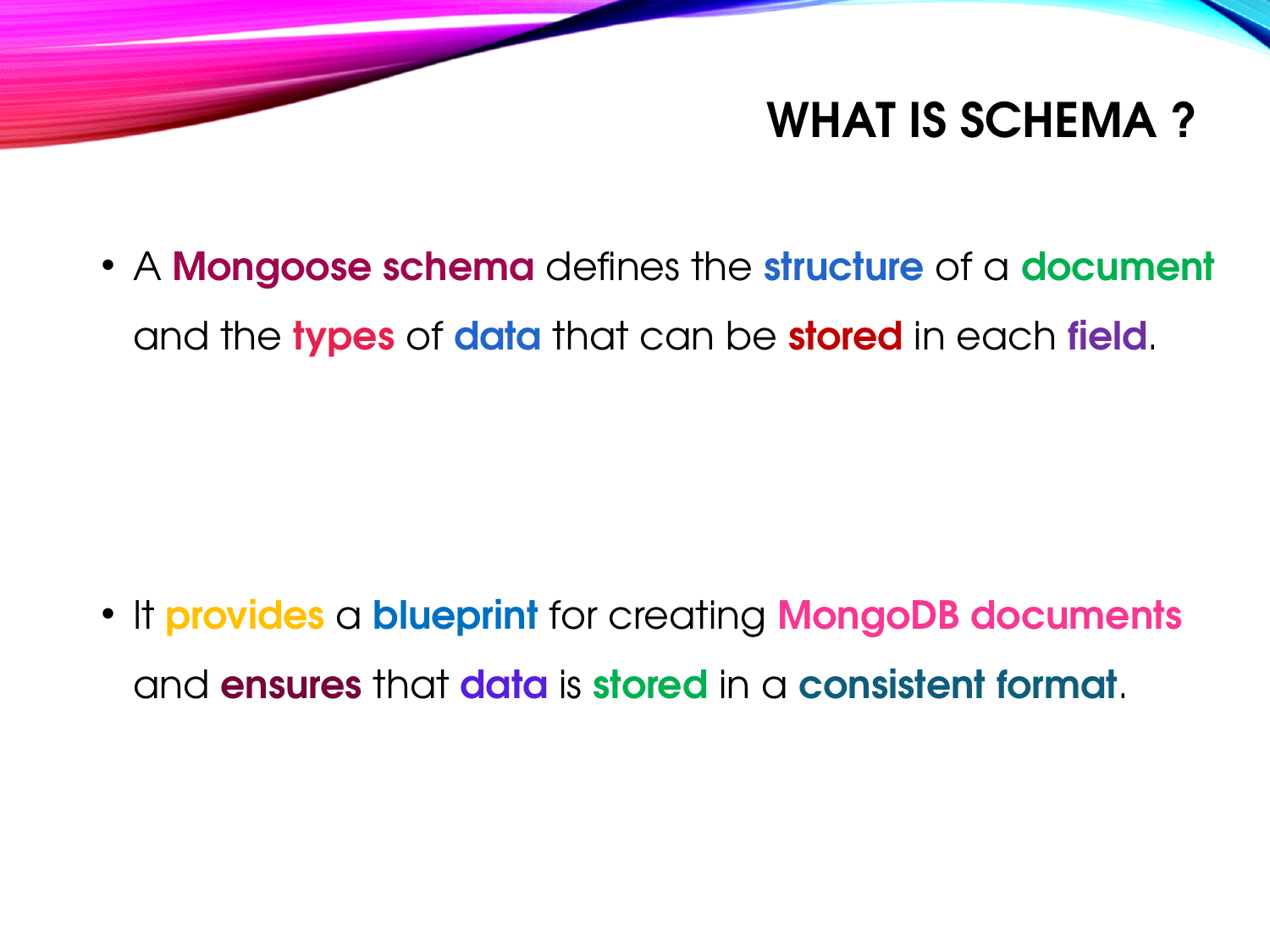

# What is schema ?
A Mongoose schema defines the structure of a document and the types of data that can be stored in each field.

It provides a blueprint for creating MongoDB documents and ensures that data is stored in a consistent format.